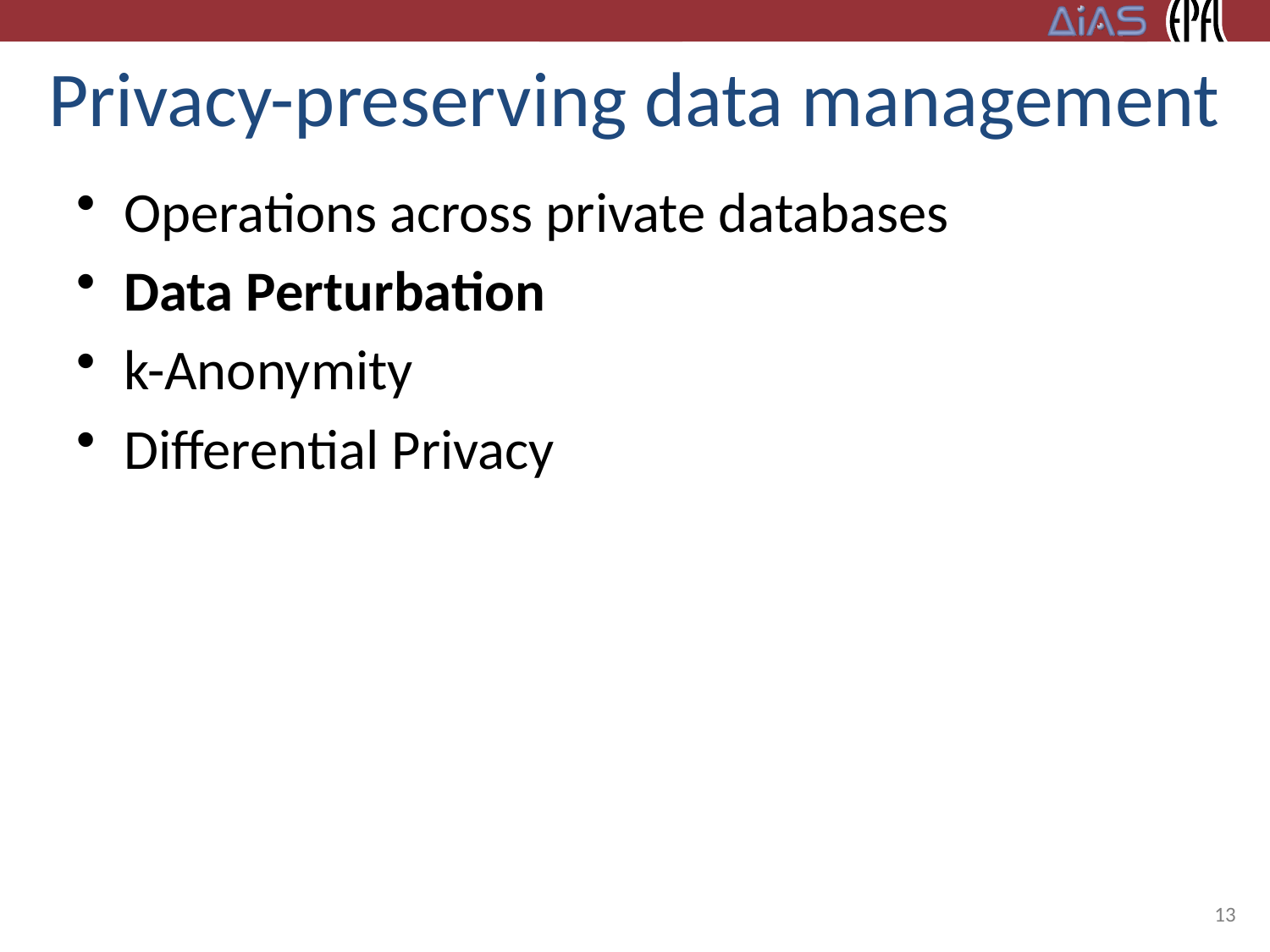

# Privacy-preserving data management
Operations across private databases
Data Perturbation
k-Anonymity
Differential Privacy
13